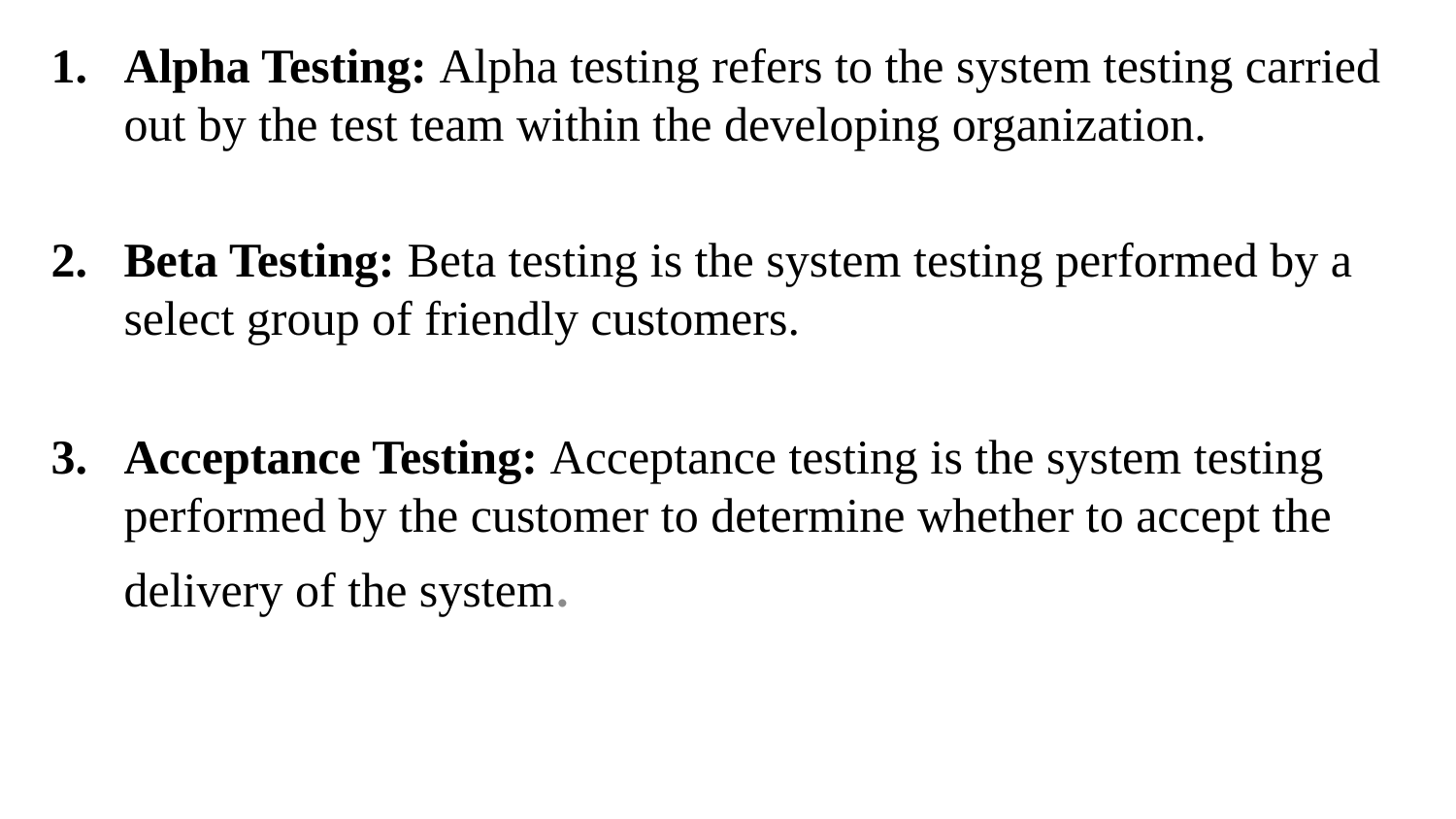

Alpha Testing: Alpha testing refers to the system testing carried out by the test team within the developing organization.

Beta Testing: Beta testing is the system testing performed by a
select group of friendly customers.

Acceptance Testing: Acceptance testing is the system testing
performed by the customer to determine whether to accept the
delivery of the system.